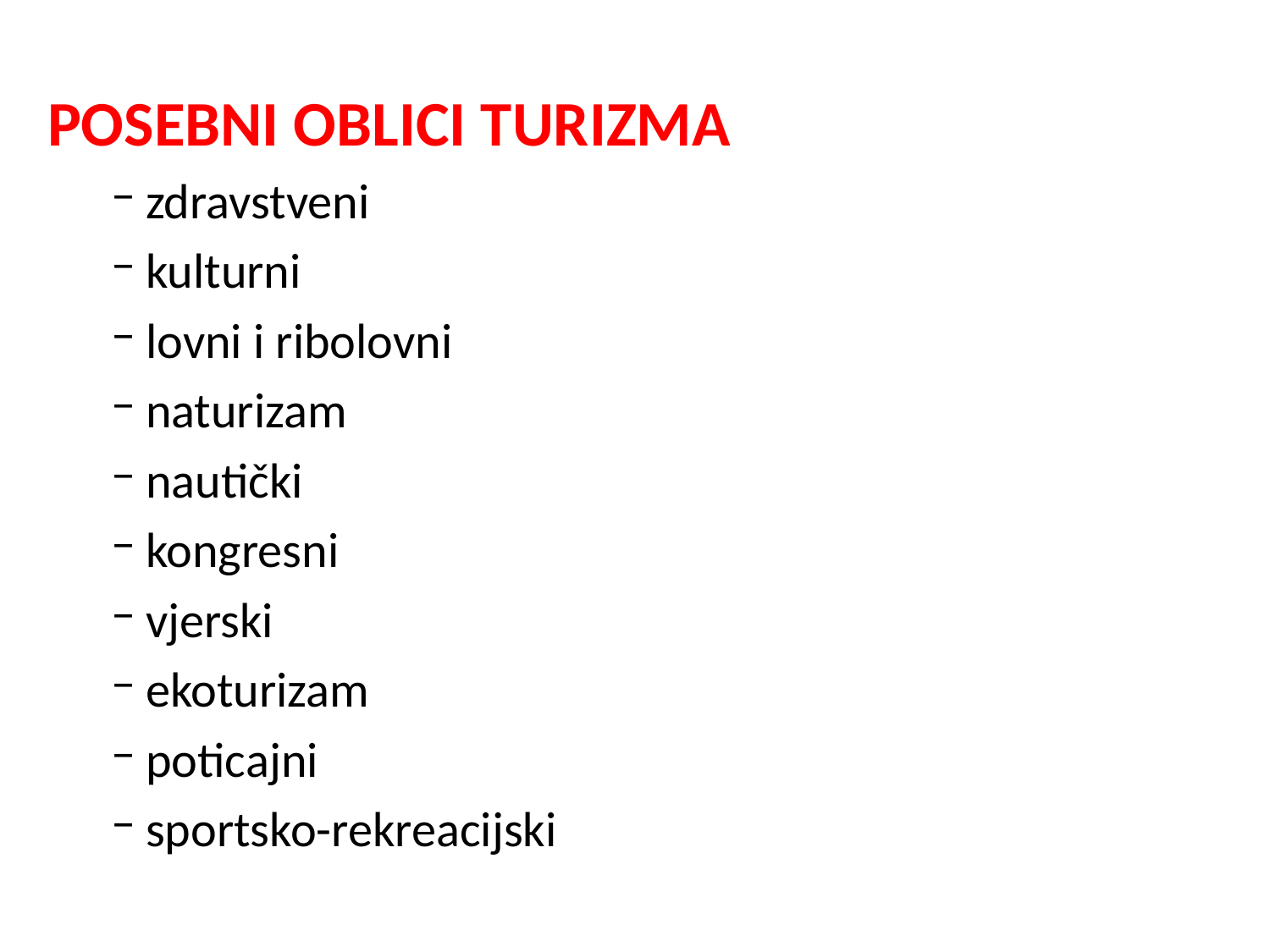

POSEBNI OBLICI TURIZMA
zdravstveni
kulturni
lovni i ribolovni
naturizam
nautički
kongresni
vjerski
ekoturizam
poticajni
sportsko-rekreacijski